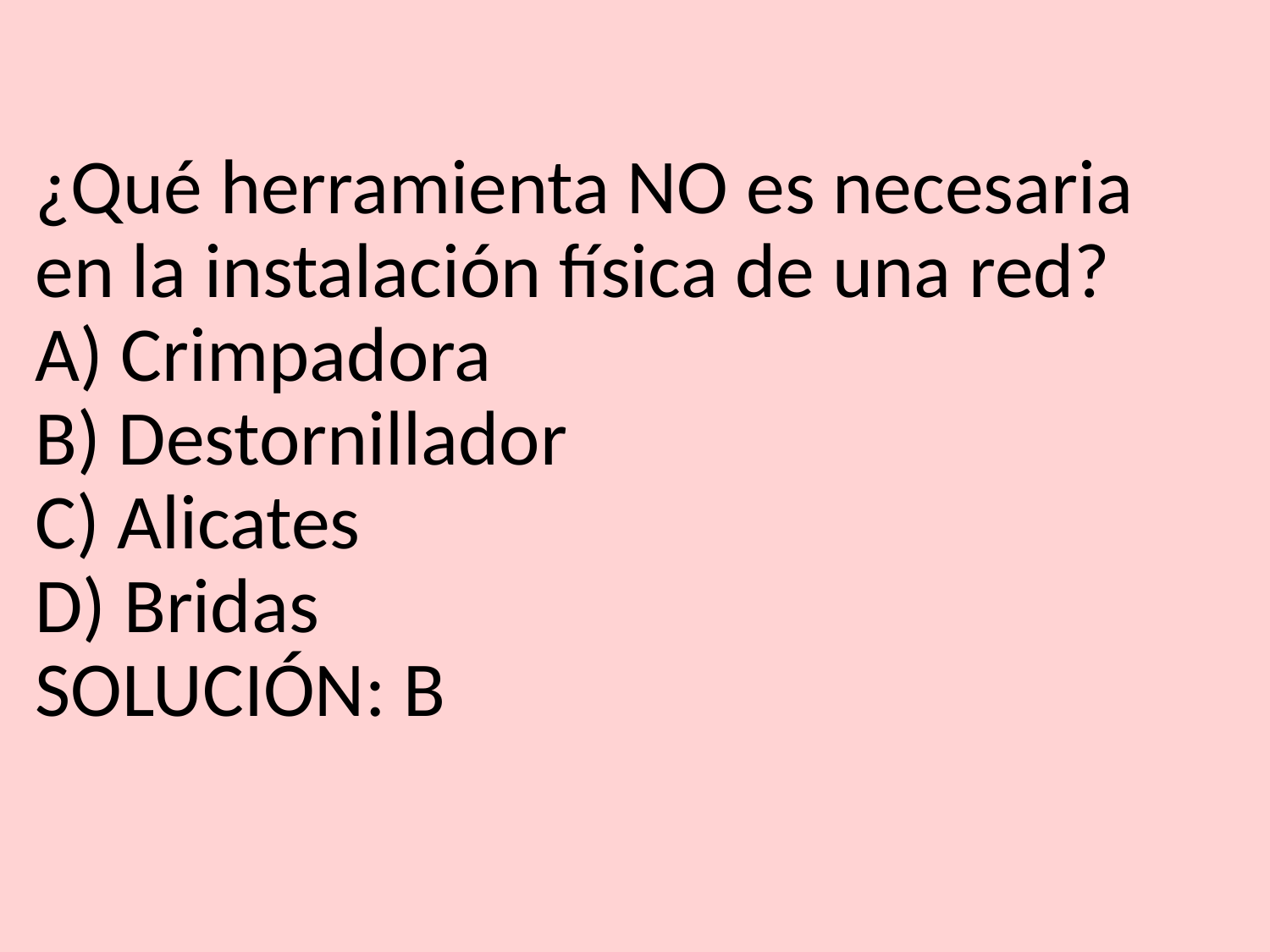

# ¿Qué herramienta NO es necesaria en la instalación física de una red? A) Crimpadora B) Destornillador C) Alicates D) Bridas SOLUCIÓN: B